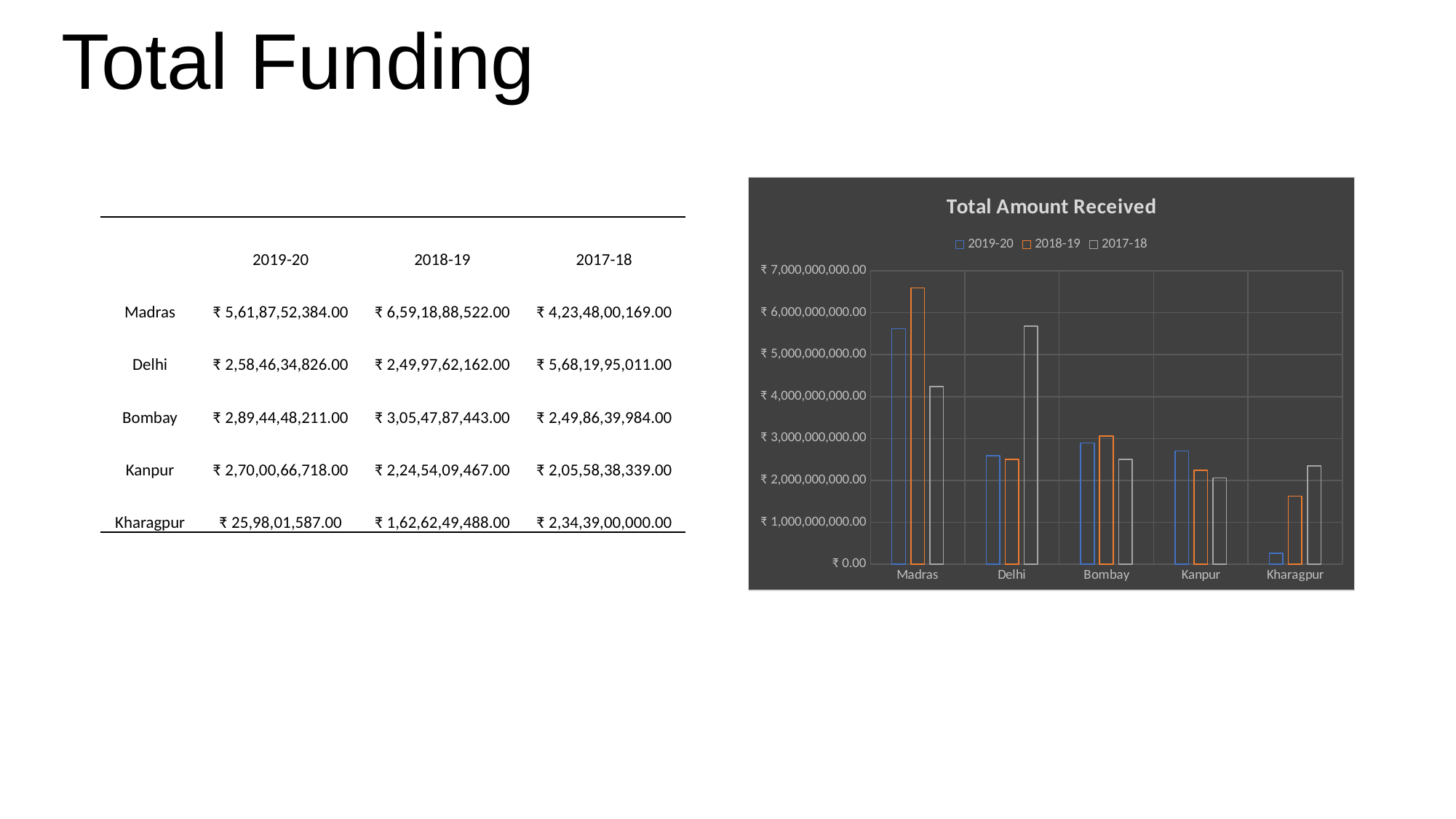

# Total Funding

### Chart: Total Amount Received

| Category | 2019-20 | 2018-19 | 2017-18 |
|---|---|---|---|
| Madras | 5618752384.0 | 6591888522.0 | 4234800169.0 |
| Delhi | 2584634826.0 | 2499762162.0 | 5681995011.0 |
| Bombay | 2894448211.0 | 3054787443.0 | 2498639984.0 |
| Kanpur | 2700066718.0 | 2245409467.0 | 2055838339.0 |
| Kharagpur | 259801587.0 | 1626249488.0 | 2343900000.0 |
|  | 2019-20 | 2018-19 | 2017-18 |
| --- | --- | --- | --- |
| Madras | ₹ 5,61,87,52,384.00 | ₹ 6,59,18,88,522.00 | ₹ 4,23,48,00,169.00 |
| Delhi | ₹ 2,58,46,34,826.00 | ₹ 2,49,97,62,162.00 | ₹ 5,68,19,95,011.00 |
| Bombay | ₹ 2,89,44,48,211.00 | ₹ 3,05,47,87,443.00 | ₹ 2,49,86,39,984.00 |
| Kanpur | ₹ 2,70,00,66,718.00 | ₹ 2,24,54,09,467.00 | ₹ 2,05,58,38,339.00 |
| Kharagpur | ₹ 25,98,01,587.00 | ₹ 1,62,62,49,488.00 | ₹ 2,34,39,00,000.00 |